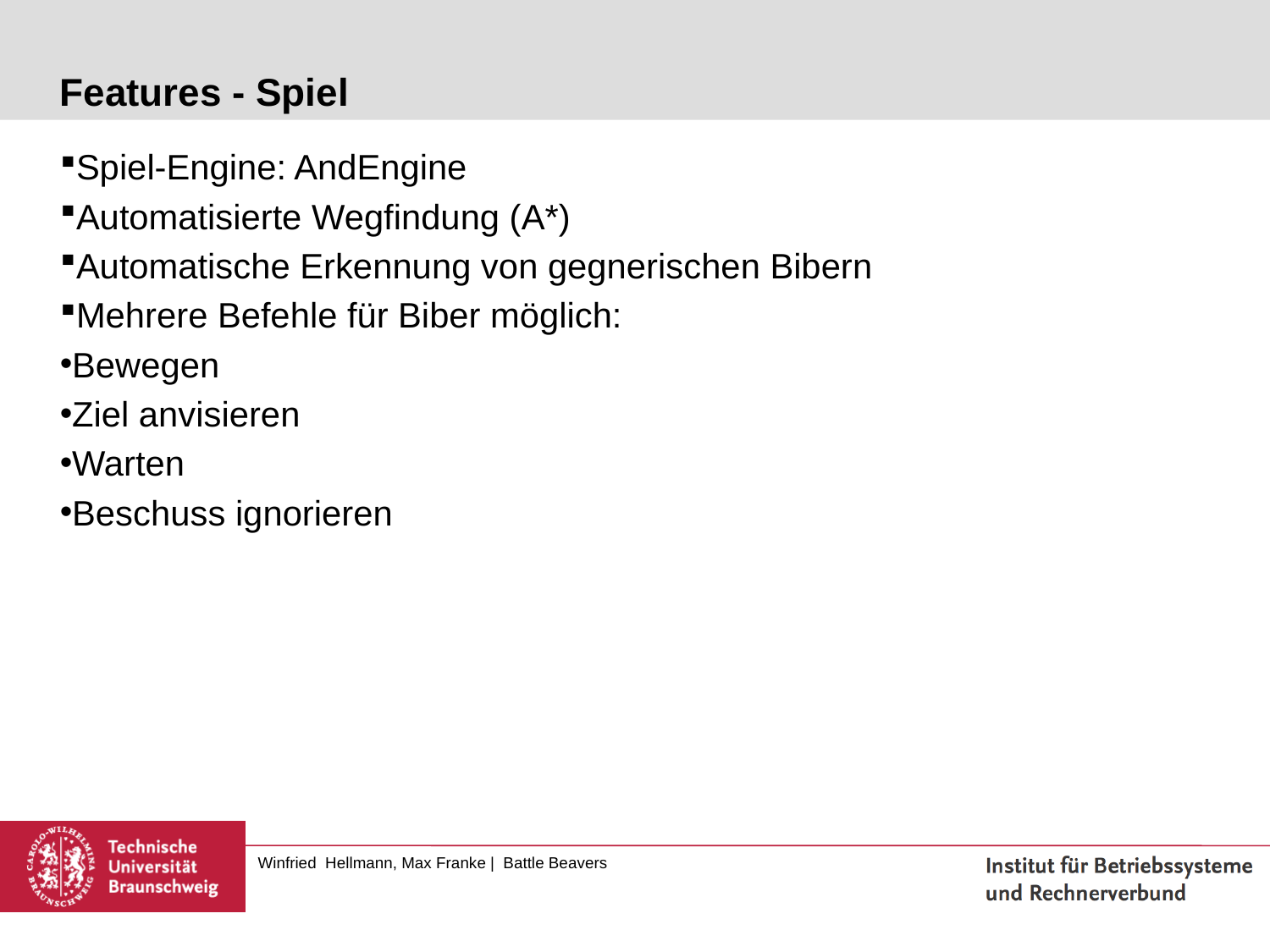

# Features - Spiel
Spiel-Engine: AndEngine
Automatisierte Wegfindung (A*)
Automatische Erkennung von gegnerischen Bibern
Mehrere Befehle für Biber möglich:
Bewegen
Ziel anvisieren
Warten
Beschuss ignorieren